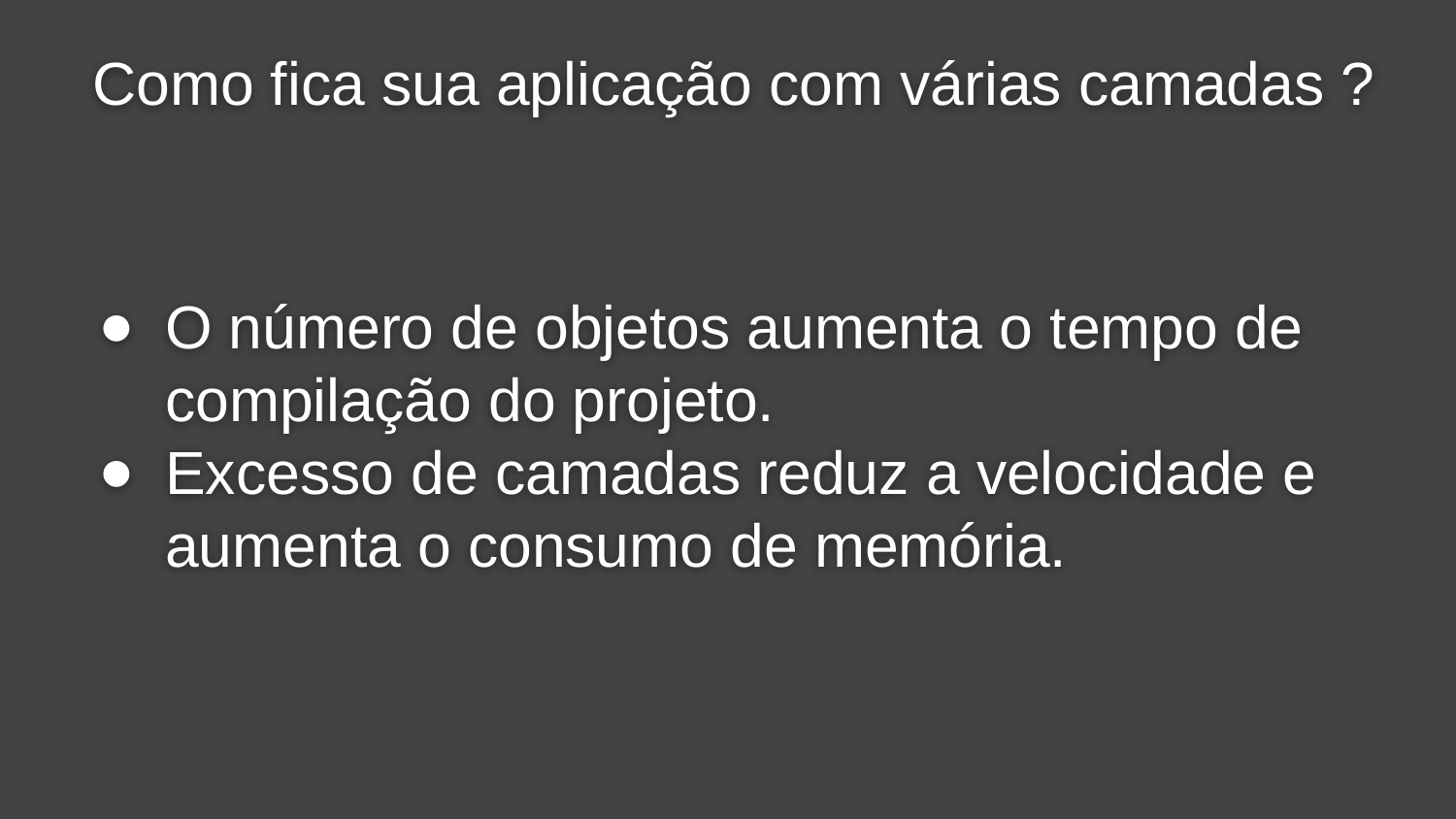

# Como fica sua aplicação com várias camadas ?
O número de objetos aumenta o tempo de compilação do projeto.
Excesso de camadas reduz a velocidade e aumenta o consumo de memória.